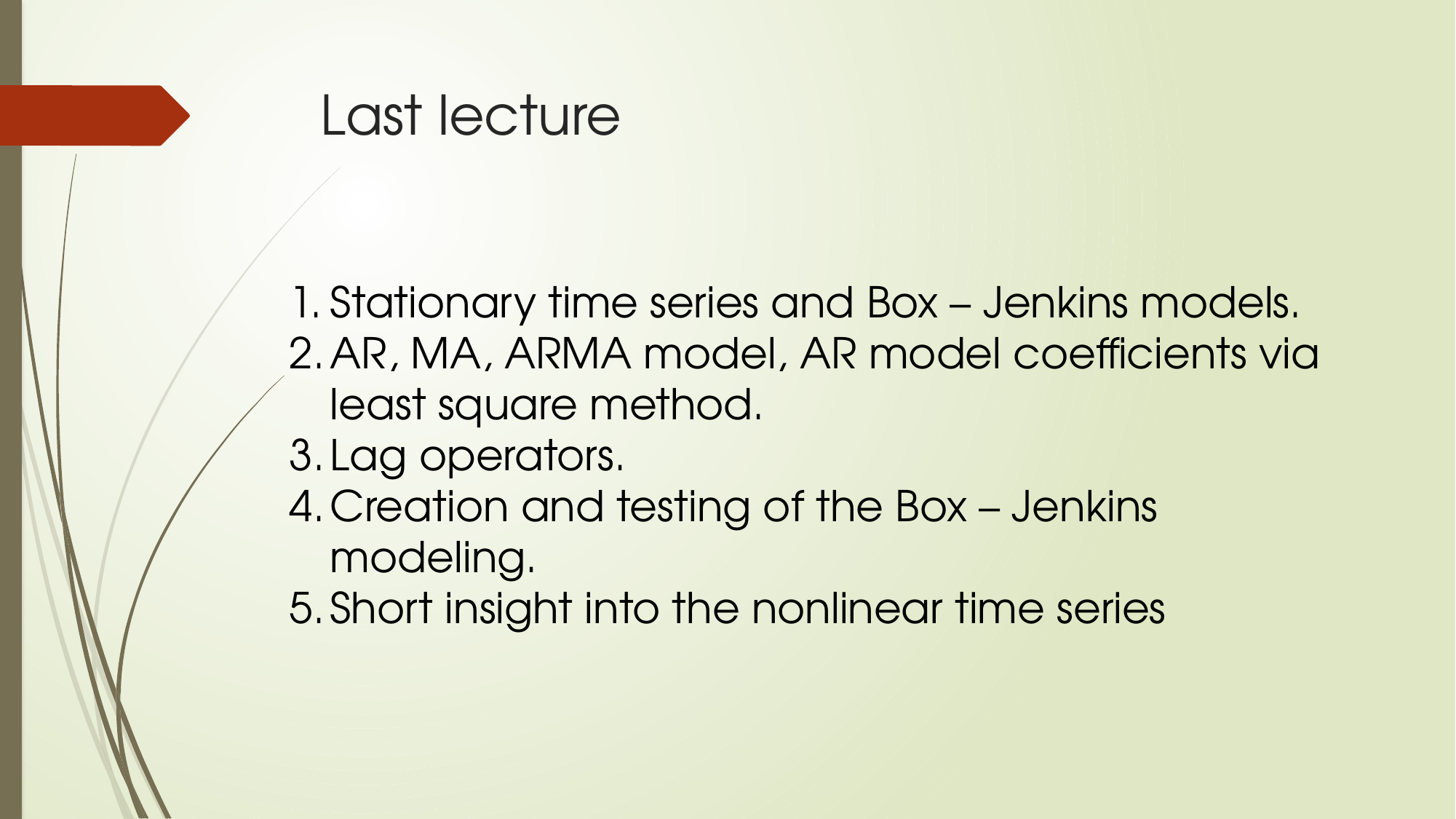

# Last lecture
Stationary time series and Box – Jenkins models.
AR, MA, ARMA model, AR model coefficients via least square method.
Lag operators.
Creation and testing of the Box – Jenkins modeling.
Short insight into the nonlinear time series